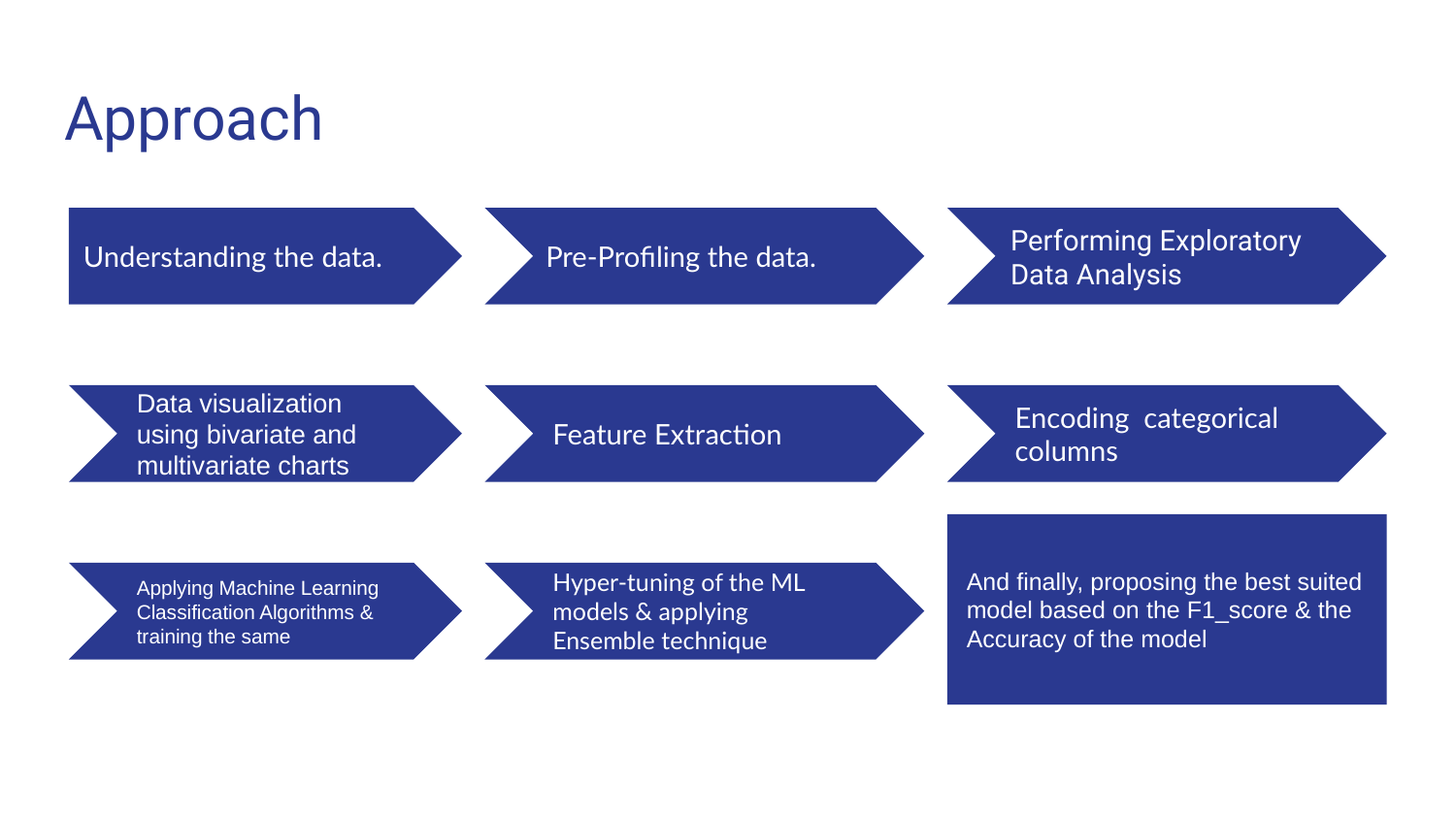

# Approach

Understanding the data.
Pre-Profiling the data.
Performing Exploratory Data Analysis
Data visualization using bivariate and multivariate charts
Feature Extraction
Encoding  categorical columns
And finally, proposing the best suited model based on the F1_score & the Accuracy of the model
Applying Machine Learning Classification Algorithms & training the same
Hyper-tuning of the ML models & applying Ensemble technique